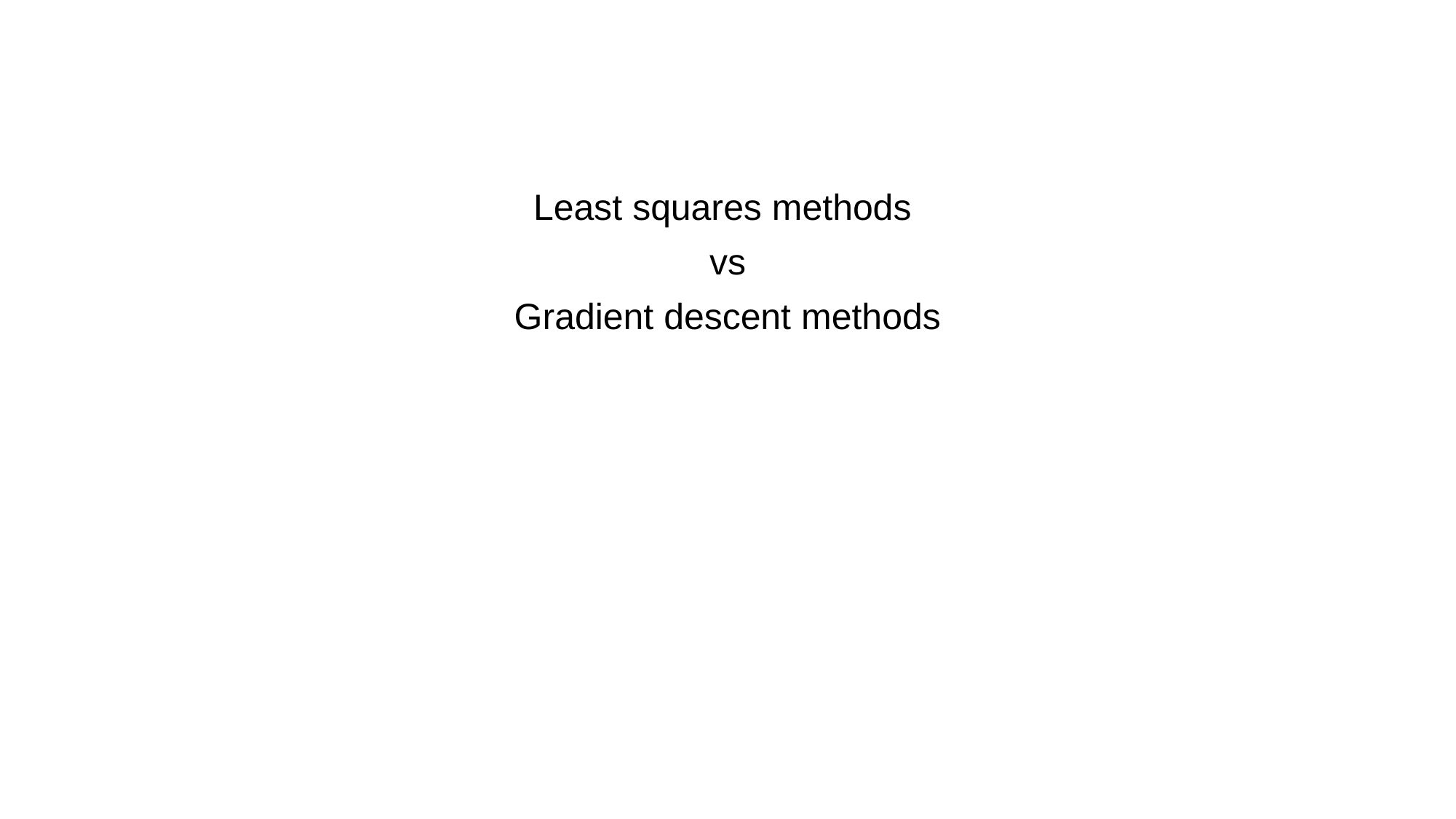

Least squares methods
vs
Gradient descent methods